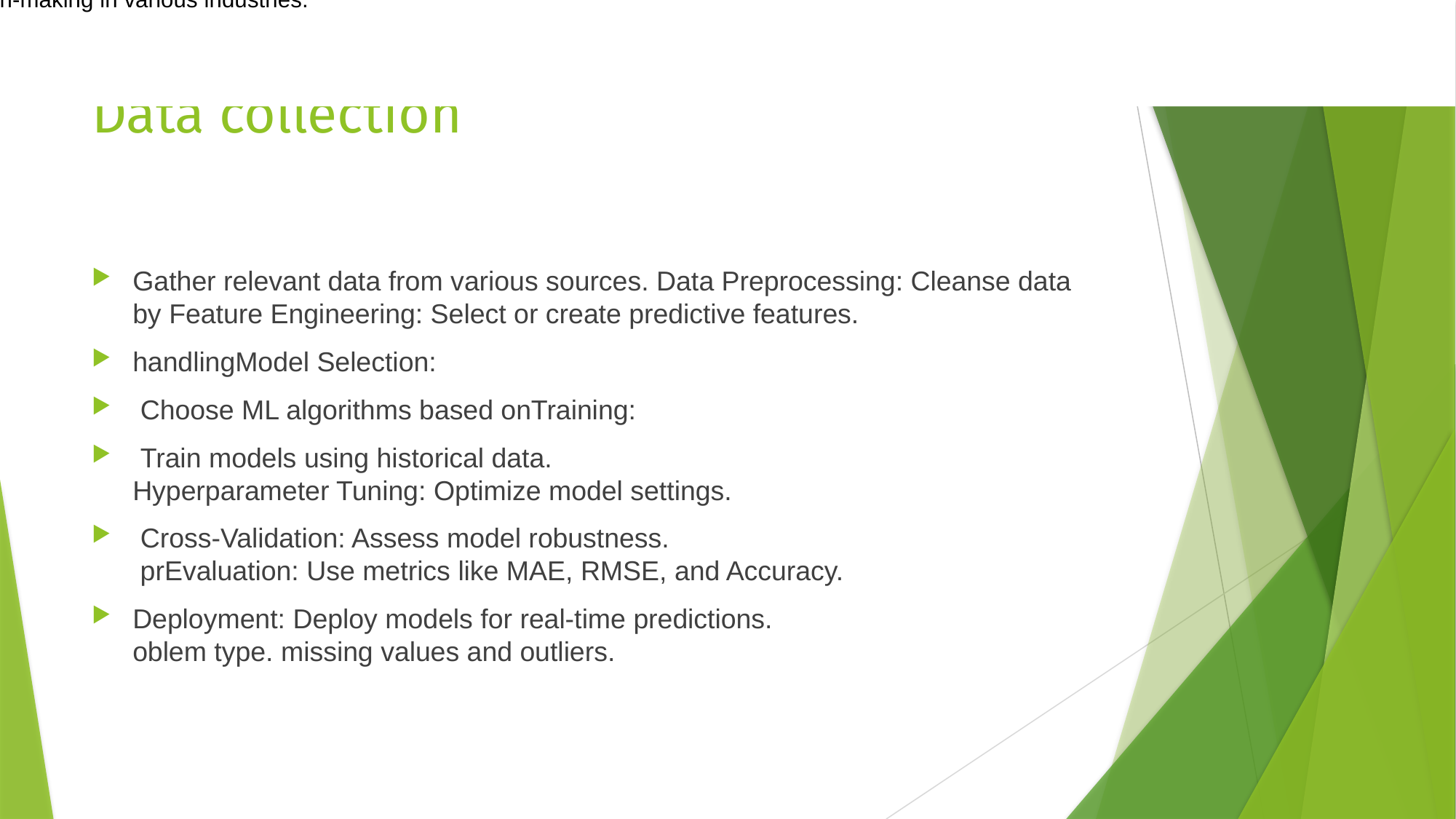

Gather relevant data from various sources. Data Preprocessing: Cleanse data by handling missing values and outliers. Feature Engineering: Select or create predictive features. Model Selection: Choose ML algorithms based on problem type. Training: Train models using historical data. Hyperparameter Tuning: Optimize model settings. Cross-Validation: Assess model robustness. Evaluation: Use metrics like MAE, RMSE, and Accuracy. Deployment: Deploy models for real-time predictions. Monitoring: Continuously monitor and retrain models. AI-driven predictive analytics enhances decision-making in various industries.
Like
        2

Gather relevant data from various sources. Data Preprocessing: Cleanse data by handling missing values and outliers. Feature Engineering: Select or create predictive features. Model Selection: Choose ML algorithms based on problem type. Training: Train models using historical data. Hyperparameter Tuning: Optimize model settings. Cross-Validation: Assess model robustness. Evaluation: Use metrics like MAE, RMSE, and Accuracy. Deployment: Deploy models for real-time predictions. Monitoring: Continuously monitor and retrain models. AI-driven predictive analytics enhances decision-making in various industries.
Like
        2

# Data collection
Gather relevant data from various sources. Data Preprocessing: Cleanse data by Feature Engineering: Select or create predictive features.
handlingModel Selection:
 Choose ML algorithms based onTraining:
 Train models using historical data.
Hyperparameter Tuning: Optimize model settings.
 Cross-Validation: Assess model robustness.
 prEvaluation: Use metrics like MAE, RMSE, and Accuracy.
Deployment: Deploy models for real-time predictions.
oblem type. missing values and outliers.